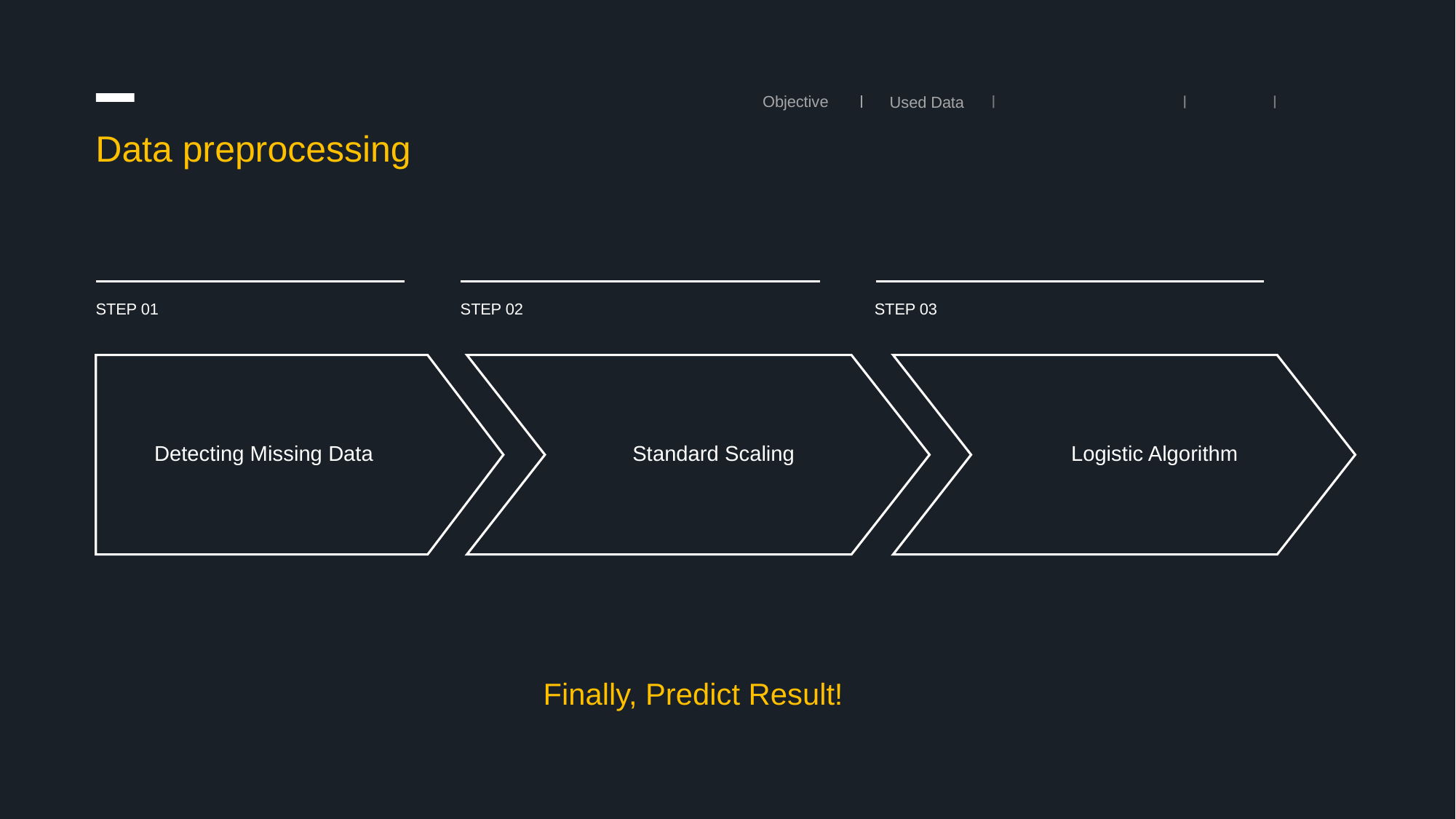

Objective
Used Data
Data Preprocessing
Role
Schedule

Data preprocessing
STEP 01
STEP 02
STEP 03

Detecting Missing Data
Standard Scaling
Logistic Algorithm
Finally, Predict Result!